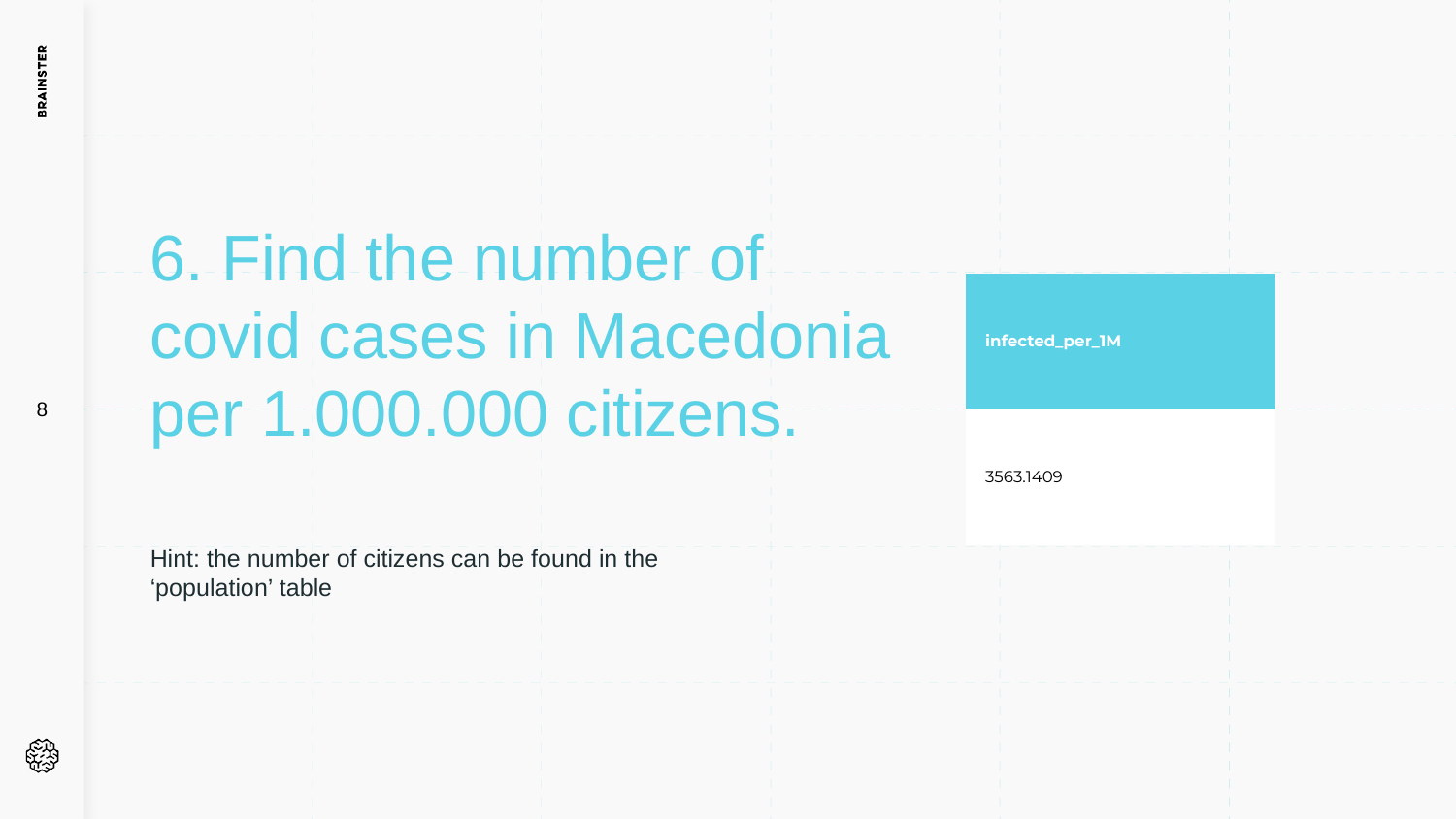

6. Find the number of covid cases in Macedonia per 1.000.000 citizens.

| infected\_per\_1M |
| --- |
| 3563.1409 |
8
Hint: the number of citizens can be found in the ‘population’ table